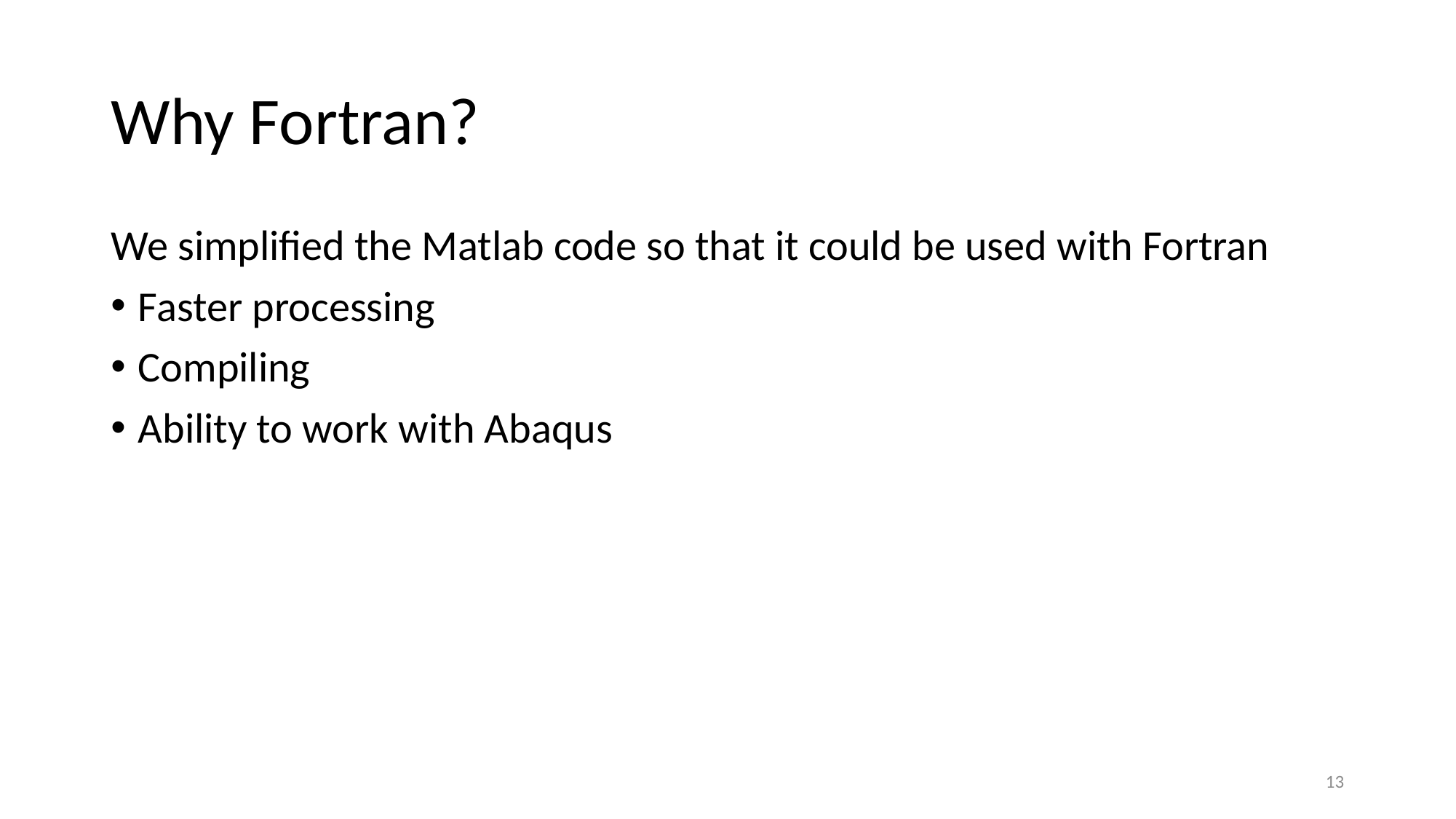

# Why Fortran?
We simplified the Matlab code so that it could be used with Fortran
Faster processing
Compiling
Ability to work with Abaqus

13